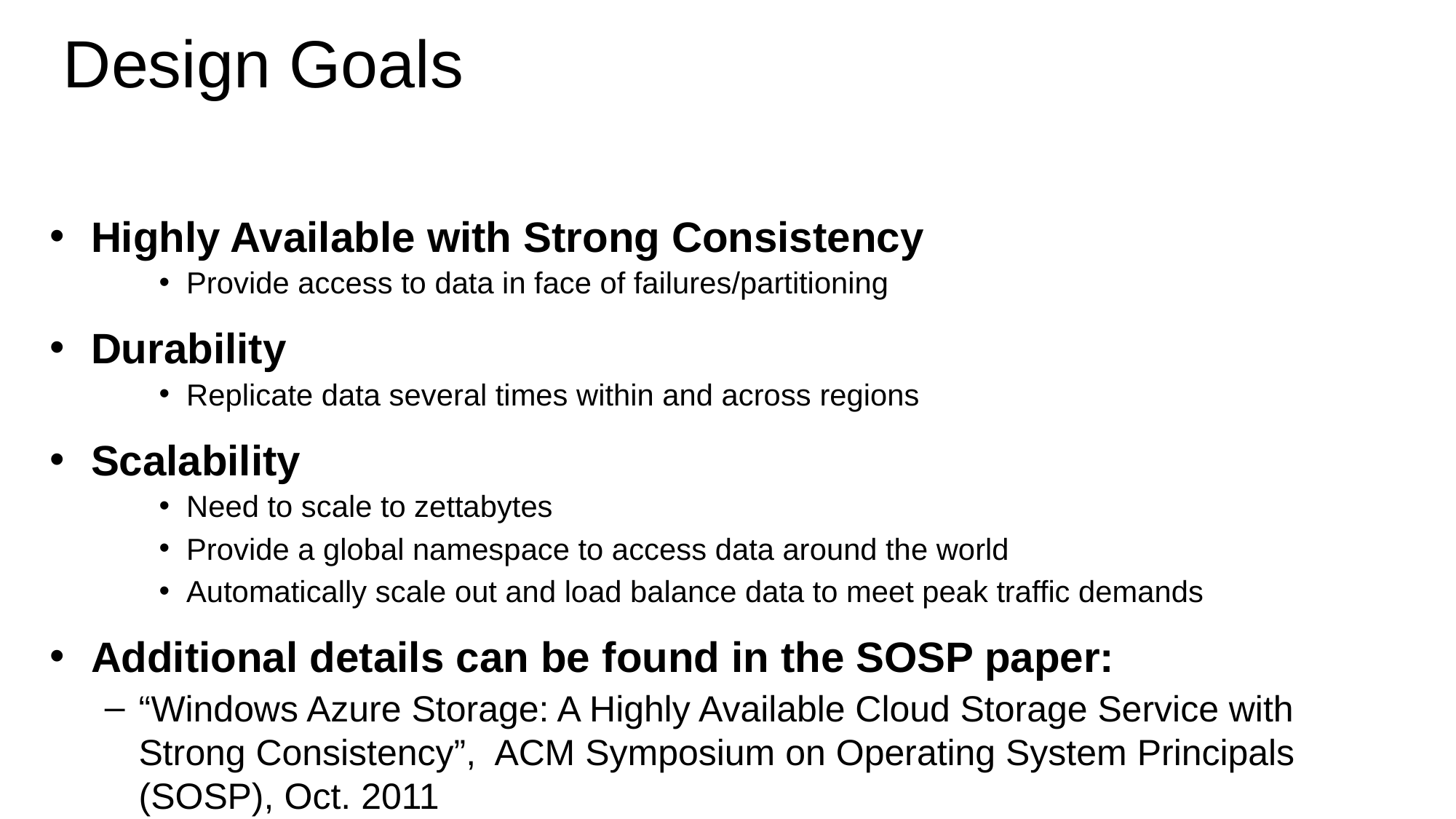

# Design Goals
Highly Available with Strong Consistency
Provide access to data in face of failures/partitioning
Durability
Replicate data several times within and across regions
Scalability
Need to scale to zettabytes
Provide a global namespace to access data around the world
Automatically scale out and load balance data to meet peak traffic demands
Additional details can be found in the SOSP paper:
“Windows Azure Storage: A Highly Available Cloud Storage Service with Strong Consistency”,  ACM Symposium on Operating System Principals (SOSP), Oct. 2011